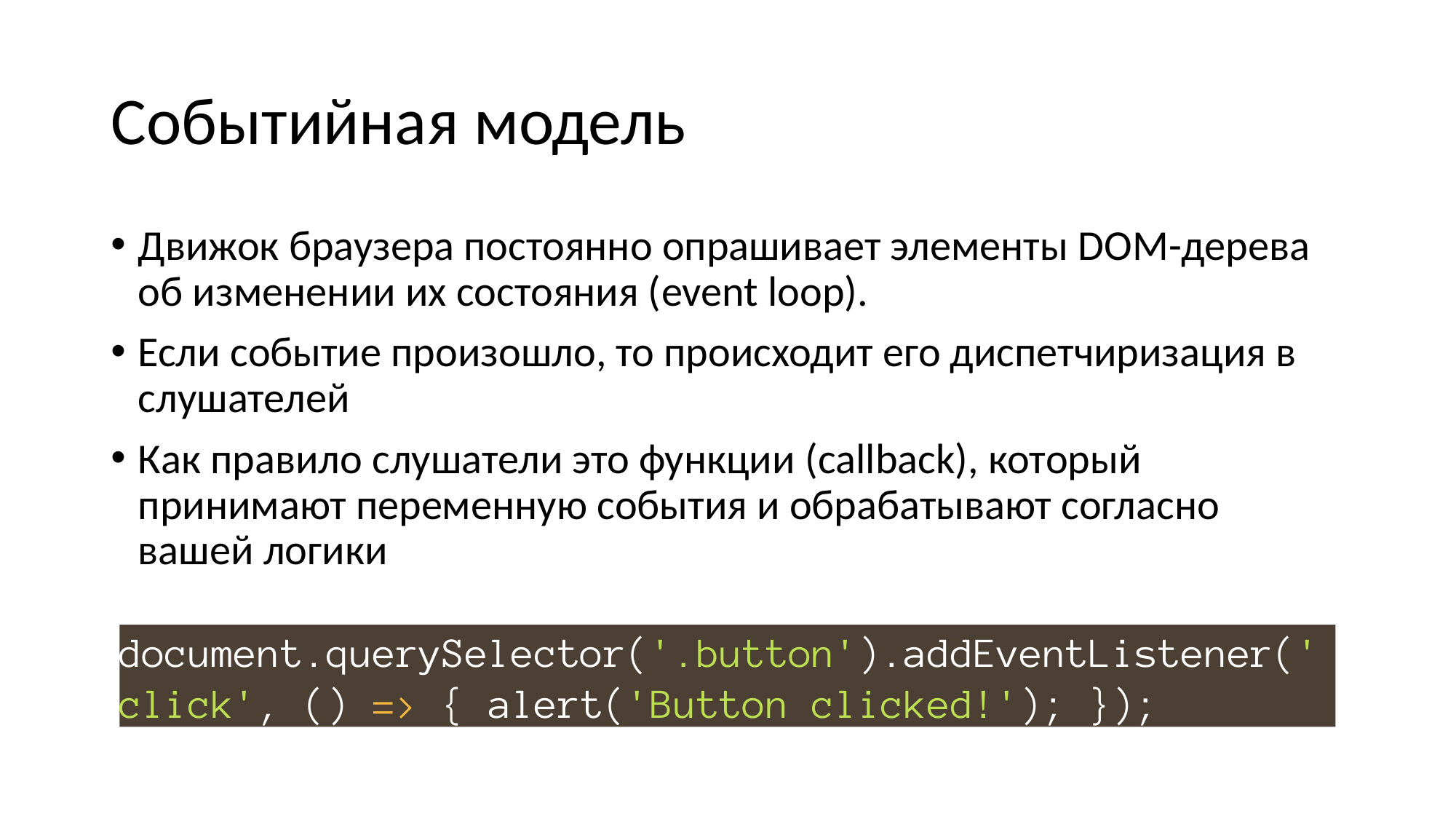

# Событийная модель
Движок браузера постоянно опрашивает элементы DOM-дерева об изменении их состояния (event loop).
Если событие произошло, то происходит его диспетчиризация в слушателей
Как правило слушатели это функции (callback), который принимают переменную события и обрабатывают согласно вашей логики
document.querySelector('.button').addEventListener('click', () => { alert('Button clicked!'); });